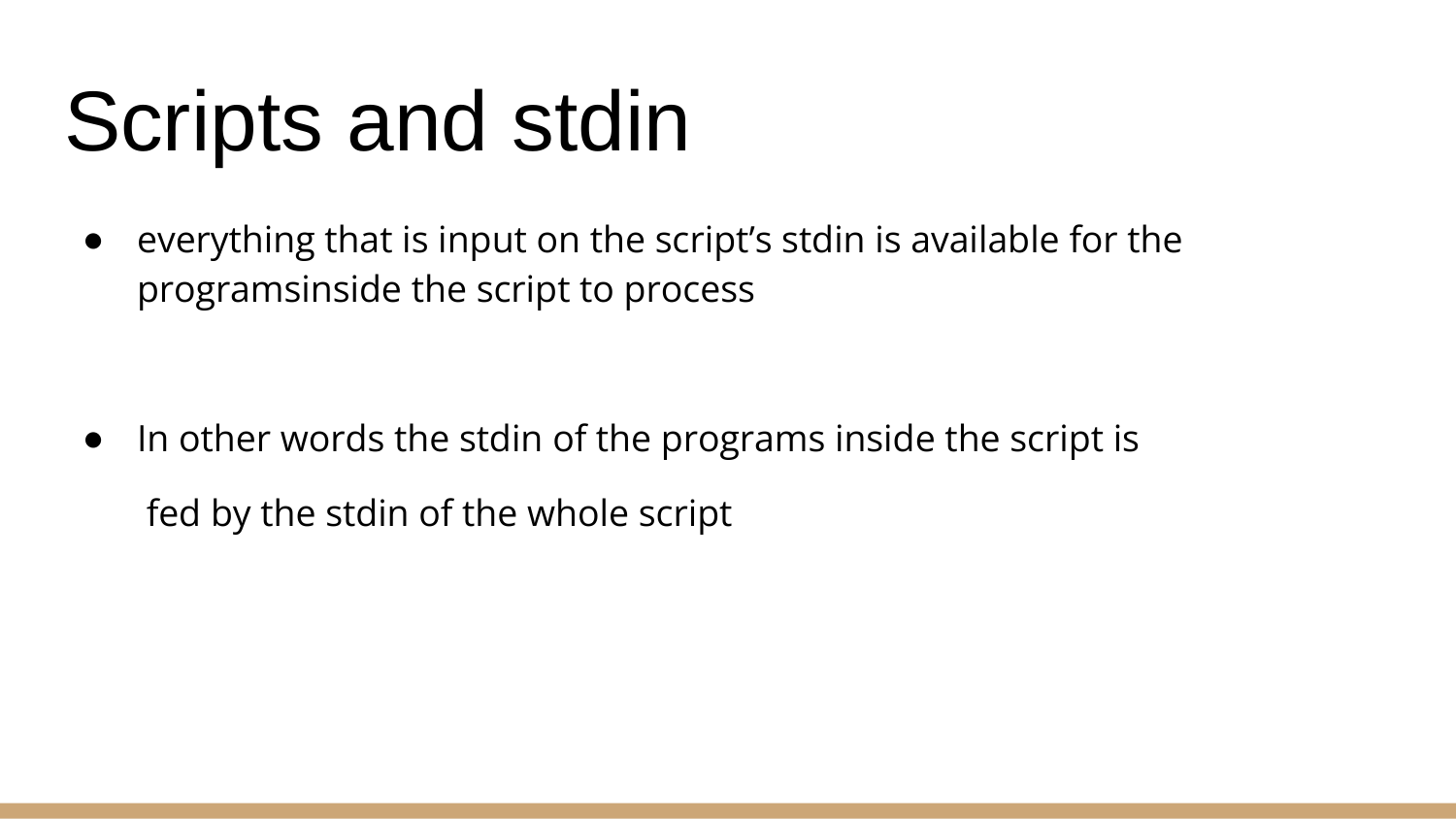

# Scripts and stdin
everything that is input on the script’s stdin is available for the programsinside the script to process

In other words the stdin of the programs inside the script is
 fed by the stdin of the whole script